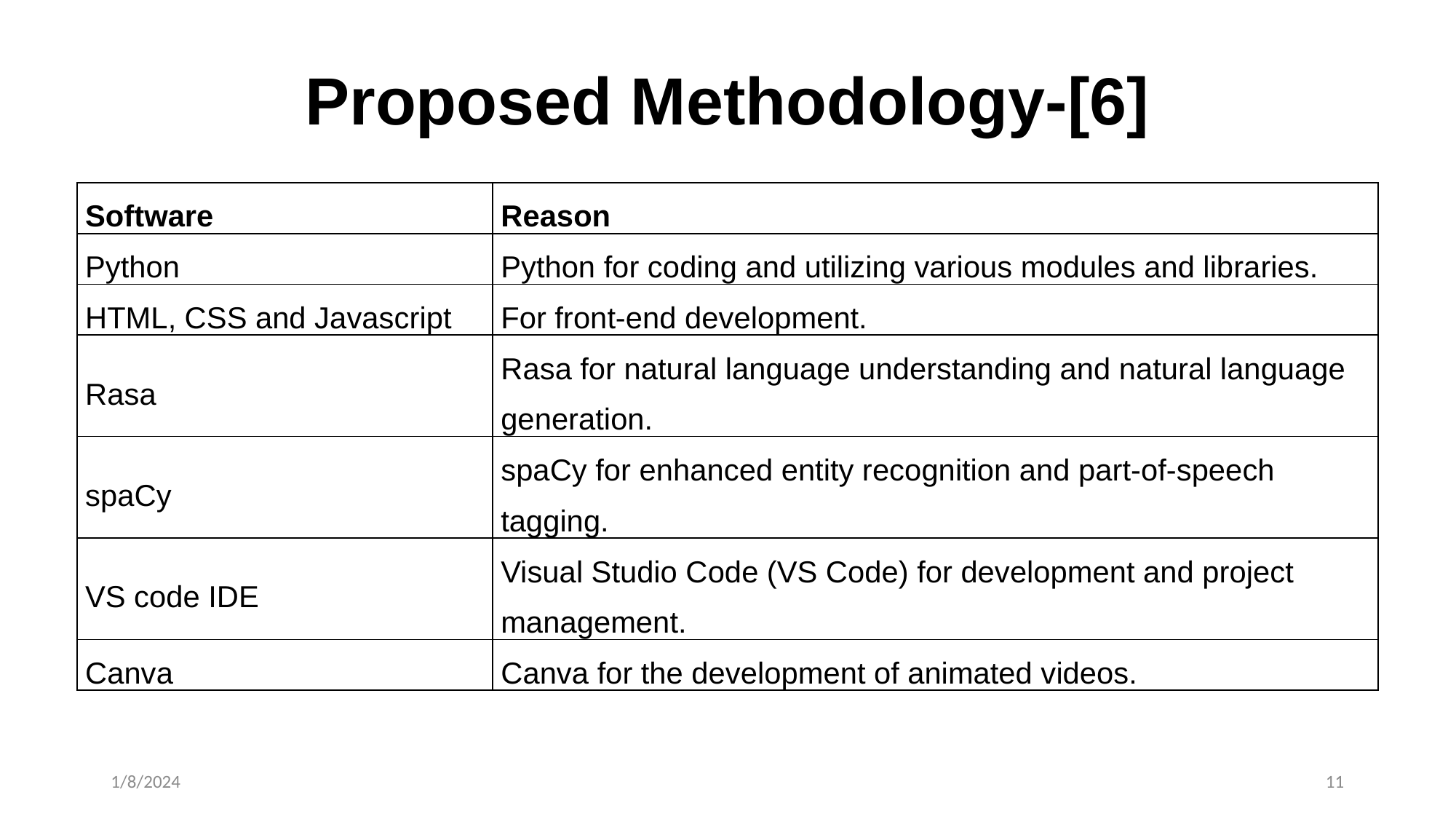

Proposed Methodology-[6]
| Software | Reason |
| --- | --- |
| Python | Python for coding and utilizing various modules and libraries. |
| HTML, CSS and Javascript | For front-end development. |
| Rasa | Rasa for natural language understanding and natural language generation. |
| spaCy | spaCy for enhanced entity recognition and part-of-speech tagging. |
| VS code IDE | Visual Studio Code (VS Code) for development and project management. |
| Canva | Canva for the development of animated videos. |
1/8/2024
11